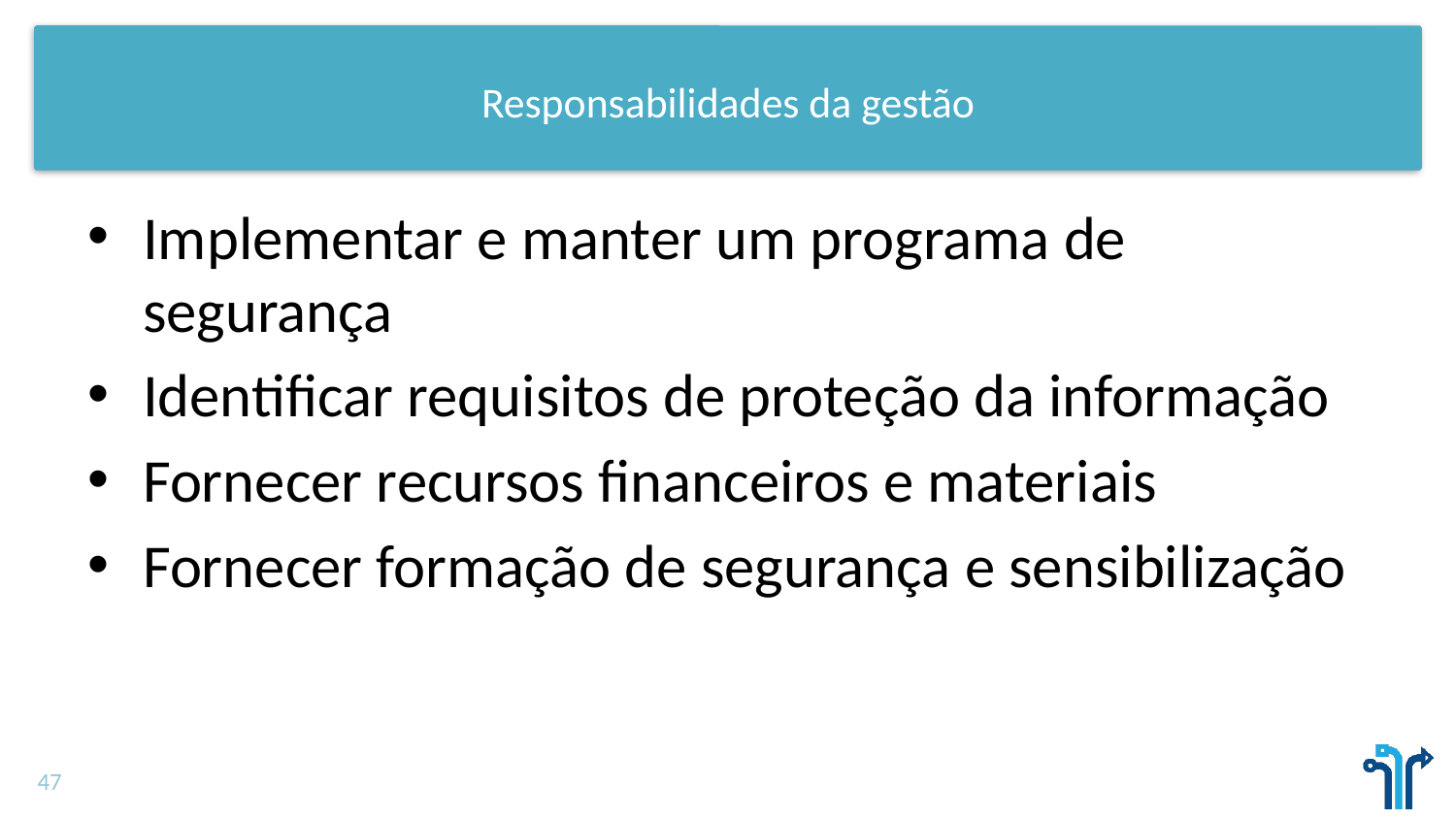

# Responsabilidades da gestão
Implementar e manter um programa de segurança
Identificar requisitos de proteção da informação
Fornecer recursos financeiros e materiais
Fornecer formação de segurança e sensibilização
47